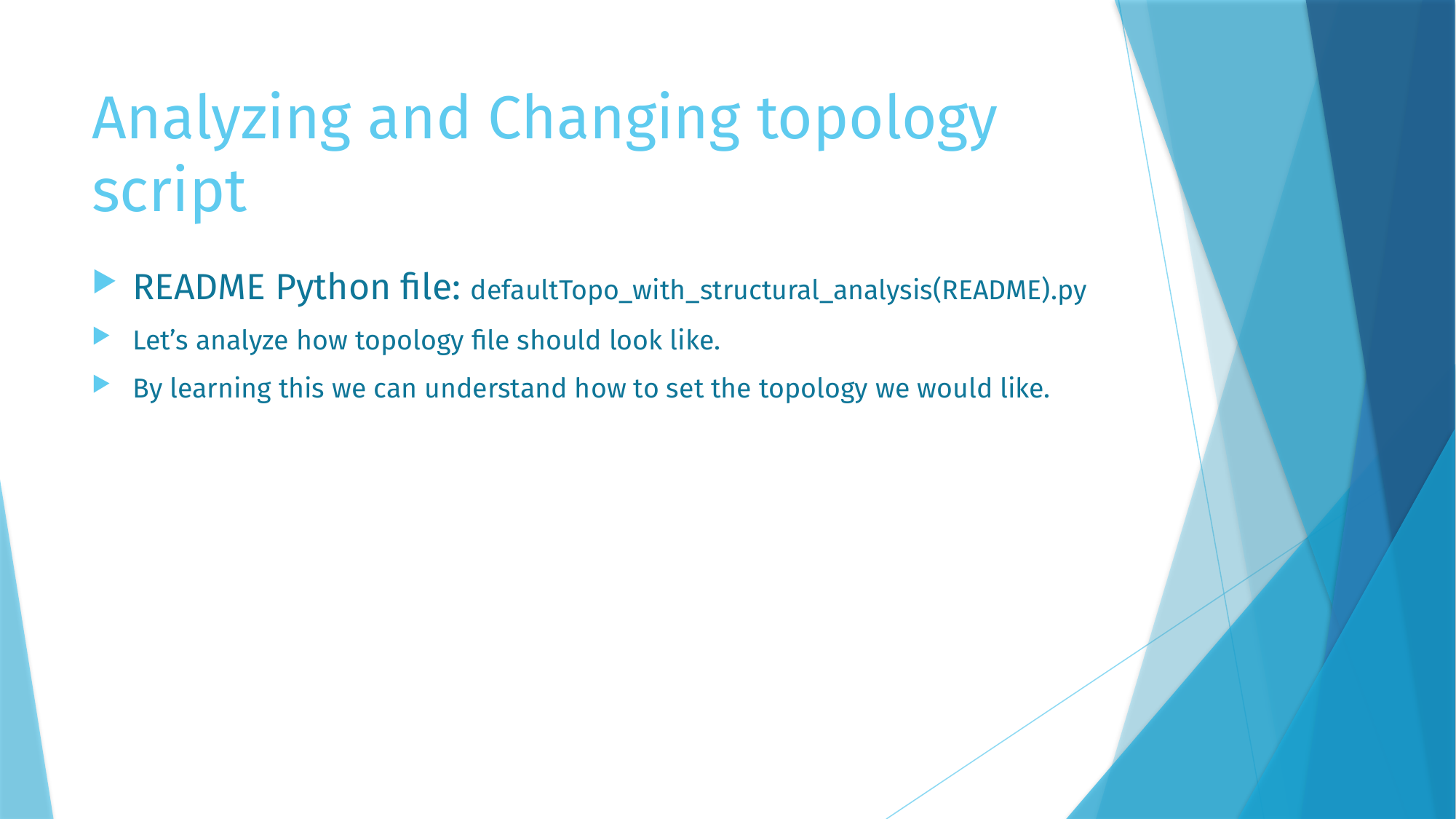

# Analyzing and Changing topology script
README Python file: defaultTopo_with_structural_analysis(README).py
Let’s analyze how topology file should look like.
By learning this we can understand how to set the topology we would like.